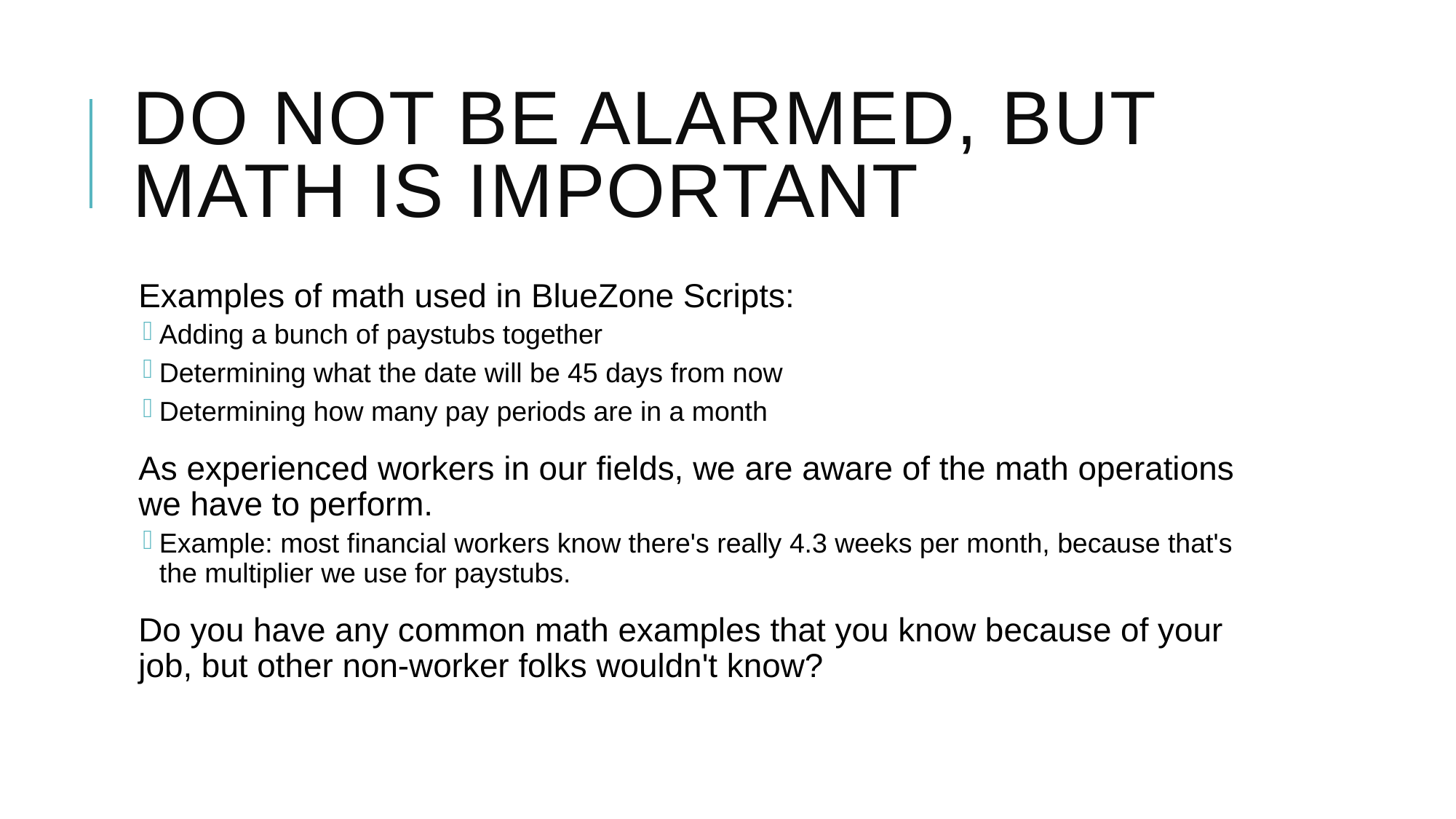

# Do not be alarmed, but math is important
Examples of math used in BlueZone Scripts:
Adding a bunch of paystubs together
Determining what the date will be 45 days from now
Determining how many pay periods are in a month
As experienced workers in our fields, we are aware of the math operations we have to perform.
Example: most financial workers know there's really 4.3 weeks per month, because that's the multiplier we use for paystubs.
Do you have any common math examples that you know because of your job, but other non-worker folks wouldn't know?